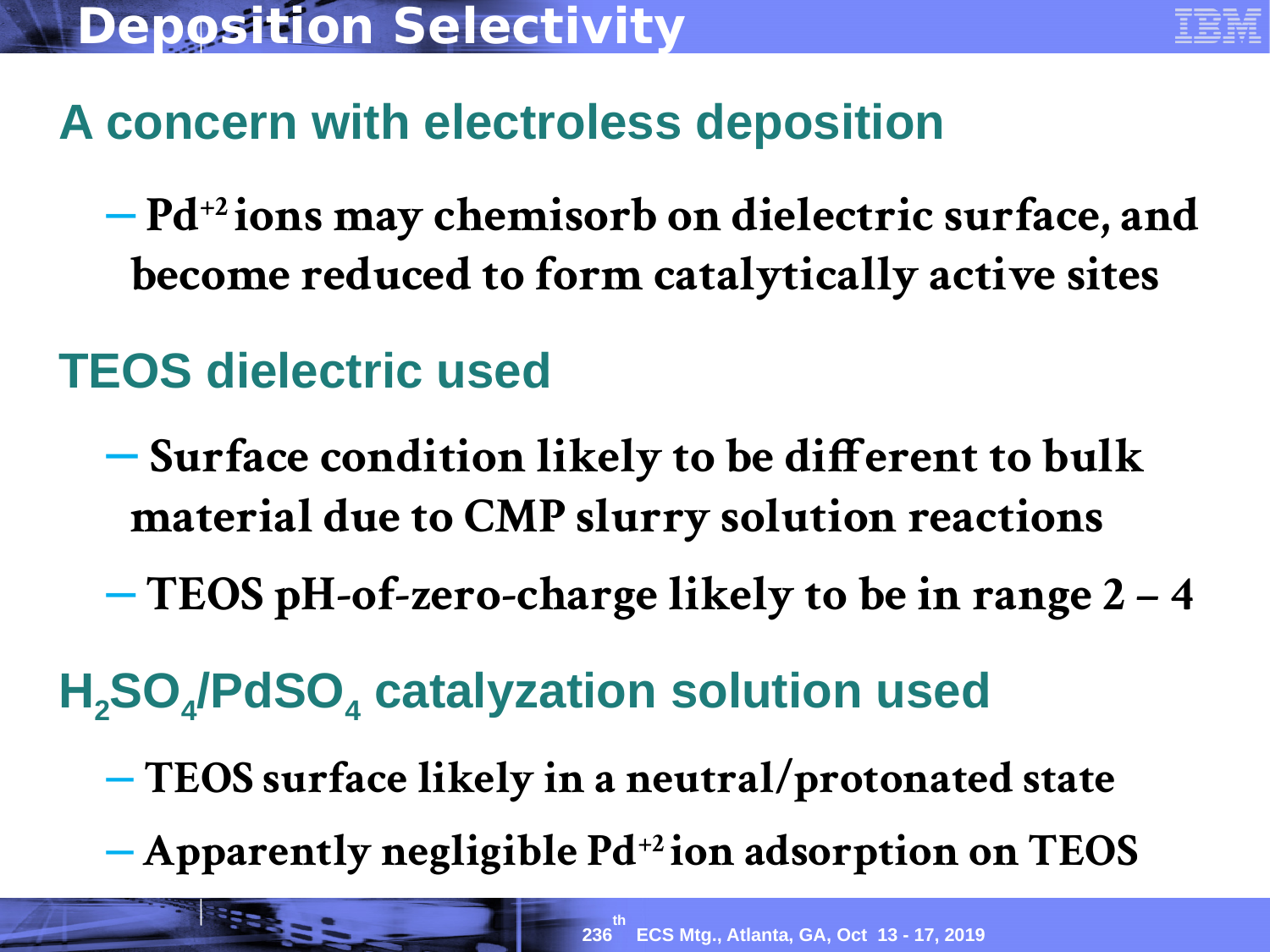

# Deposition Selectivity
A concern with electroless deposition
 Pd+2 ions may chemisorb on dielectric surface, and become reduced to form catalytically active sites
TEOS dielectric used
 Surface condition likely to be different to bulk material due to CMP slurry solution reactions
 TEOS pH-of-zero-charge likely to be in range 2 – 4
H2SO4/PdSO4 catalyzation solution used
 TEOS surface likely in a neutral/protonated state
 Apparently negligible Pd+2 ion adsorption on TEOS